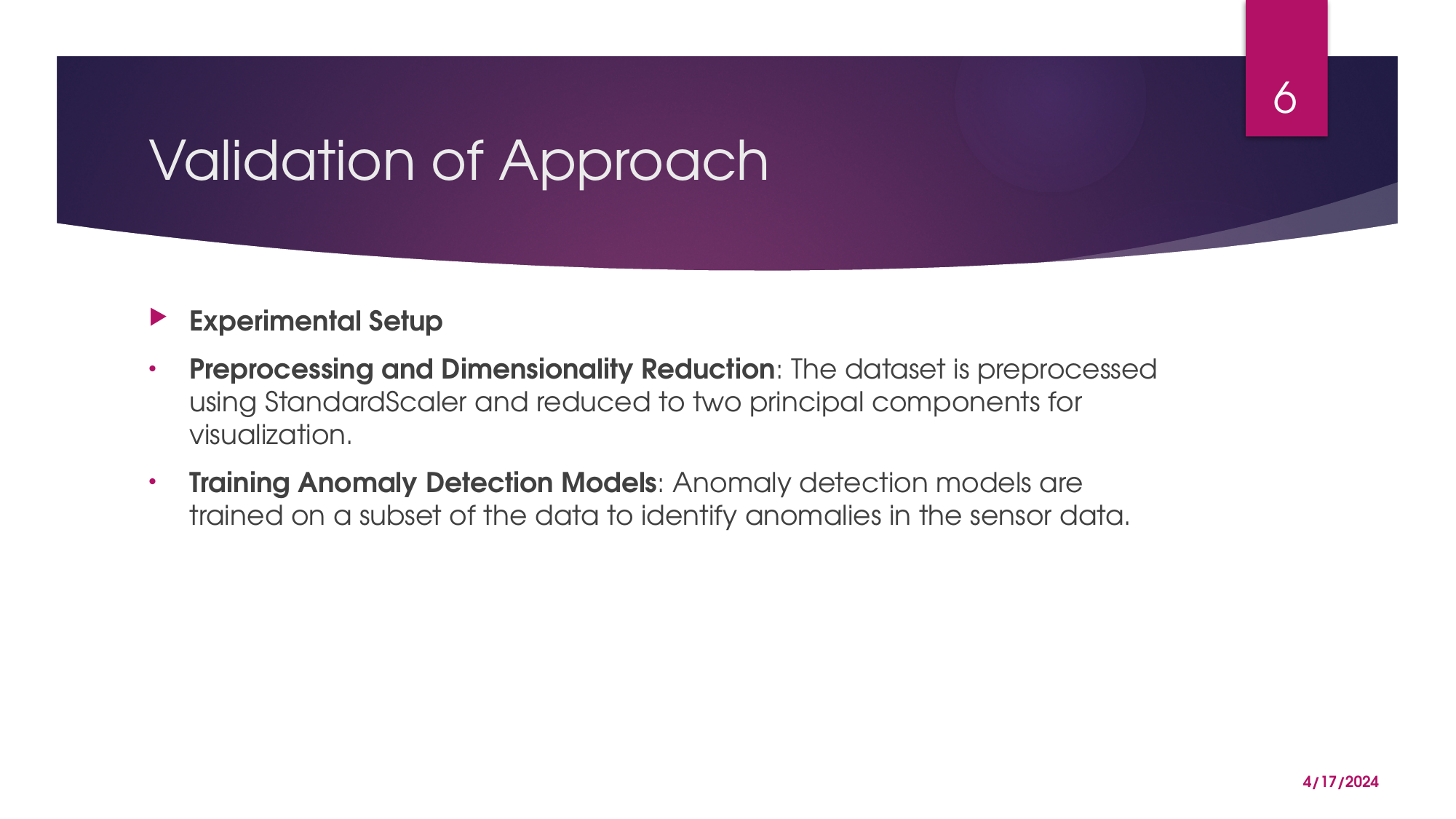

6
# Validation of Approach
Experimental Setup
Preprocessing and Dimensionality Reduction: The dataset is preprocessed using StandardScaler and reduced to two principal components for visualization.
Training Anomaly Detection Models: Anomaly detection models are trained on a subset of the data to identify anomalies in the sensor data.
4/17/2024